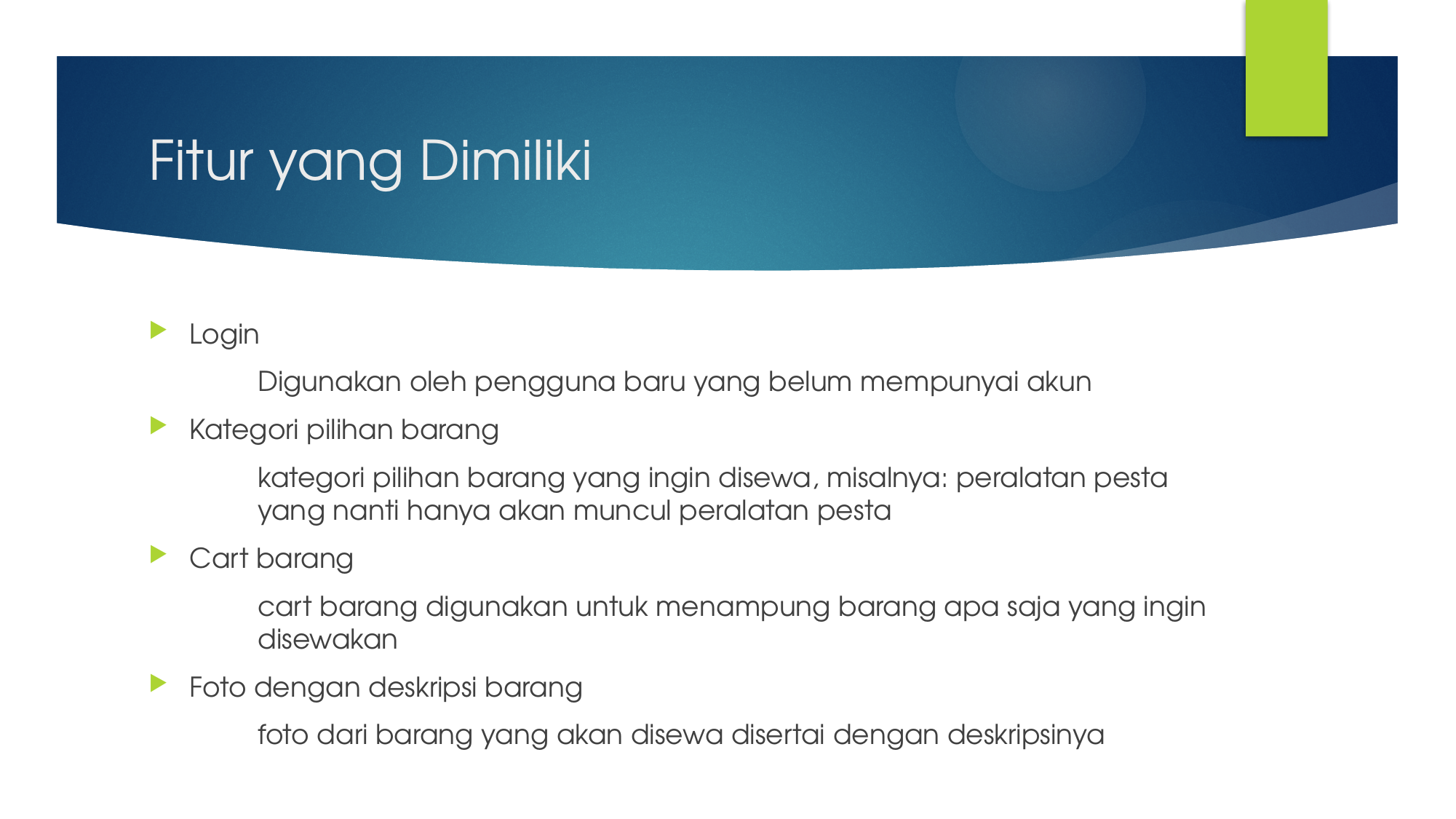

# Fitur yang Dimiliki
Login
	Digunakan oleh pengguna baru yang belum mempunyai akun
Kategori pilihan barang
	kategori pilihan barang yang ingin disewa, misalnya: peralatan pesta 	yang nanti hanya akan muncul peralatan pesta
Cart barang
	cart barang digunakan untuk menampung barang apa saja yang ingin 	disewakan
Foto dengan deskripsi barang
	foto dari barang yang akan disewa disertai dengan deskripsinya